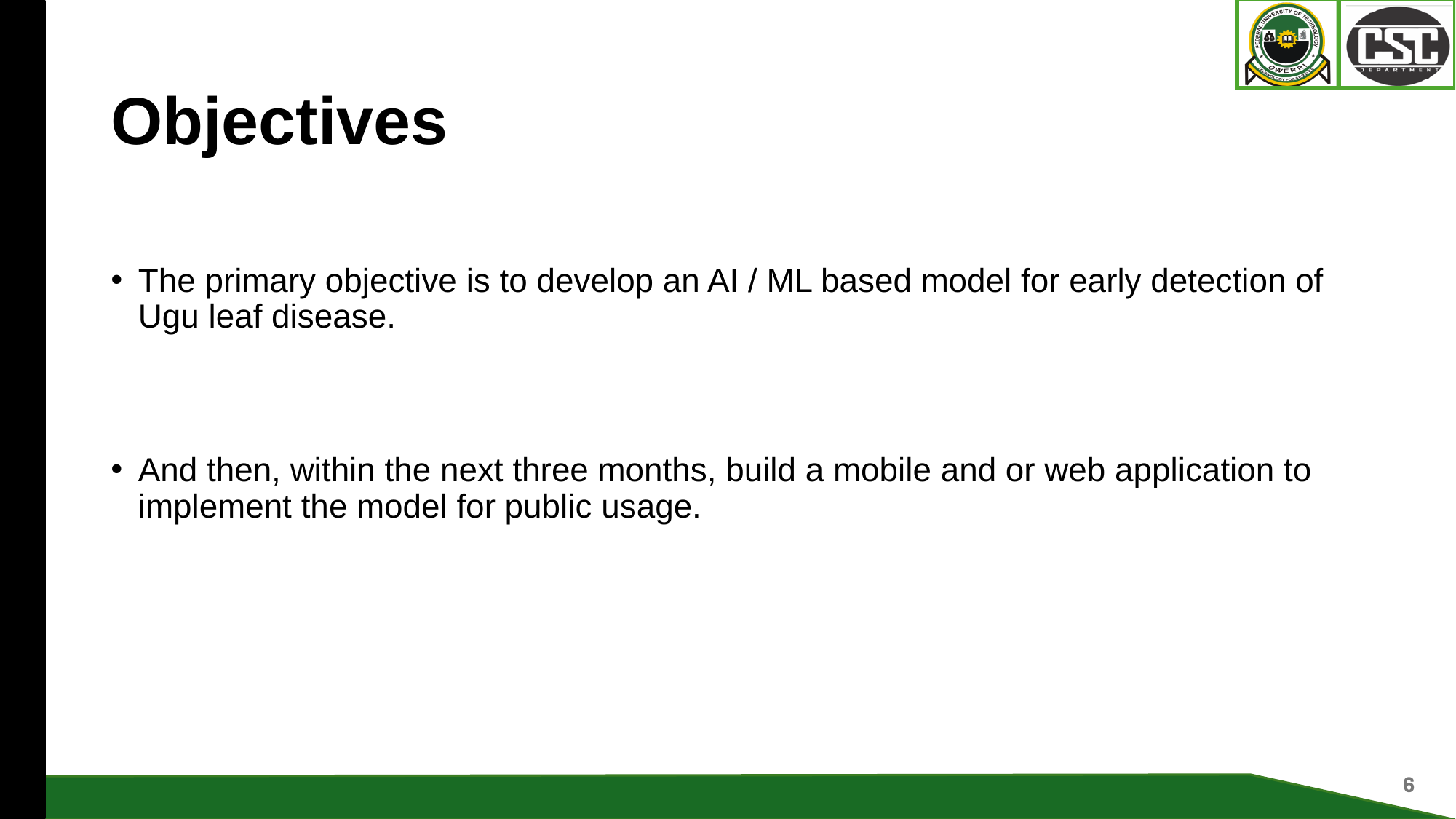

6
# Objectives
The primary objective is to develop an AI / ML based model for early detection of Ugu leaf disease.

And then, within the next three months, build a mobile and or web application to implement the model for public usage.